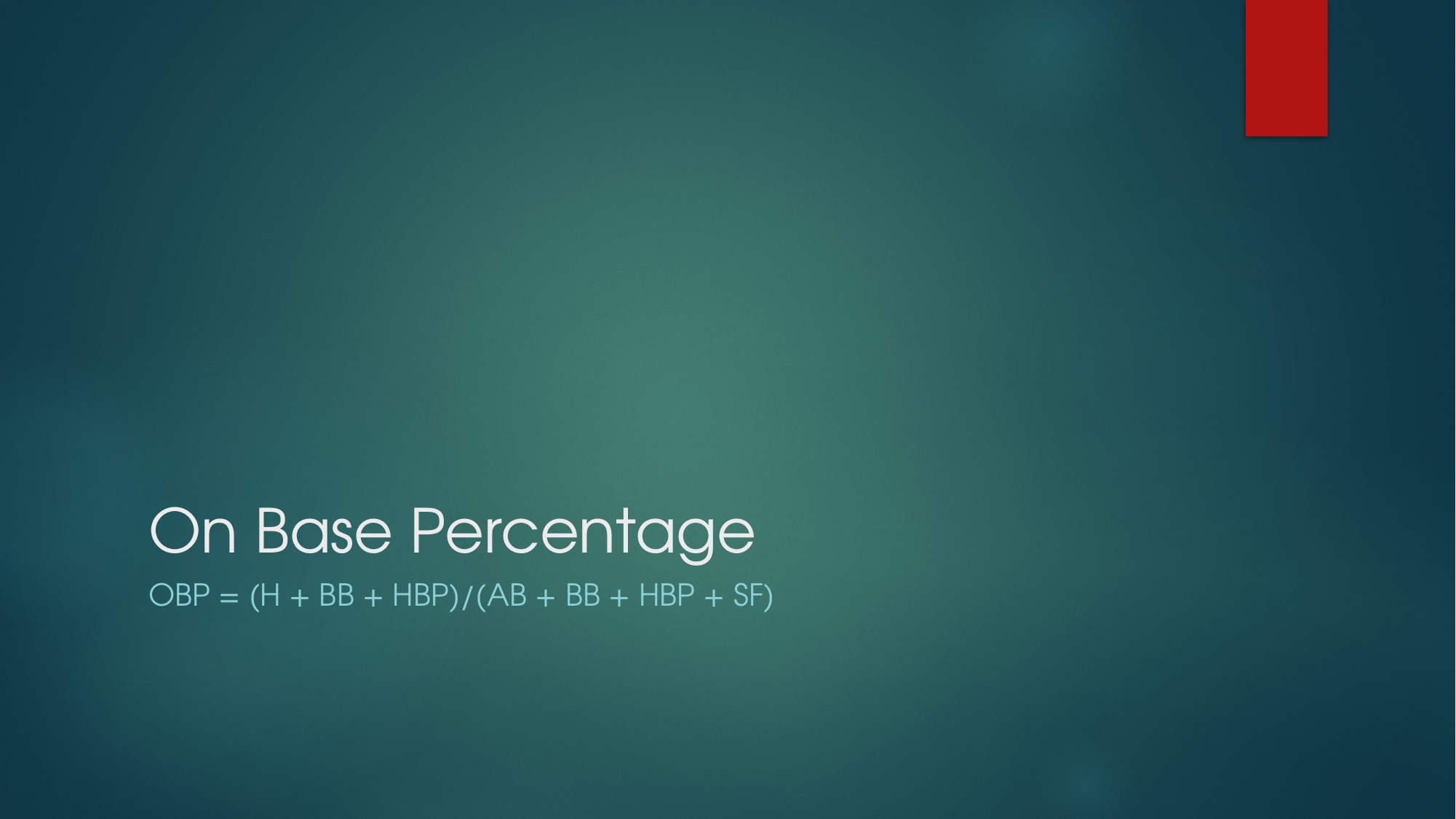

# On Base Percentage
OBP = (H + BB + HBP)/(AB + BB + HBP + SF)